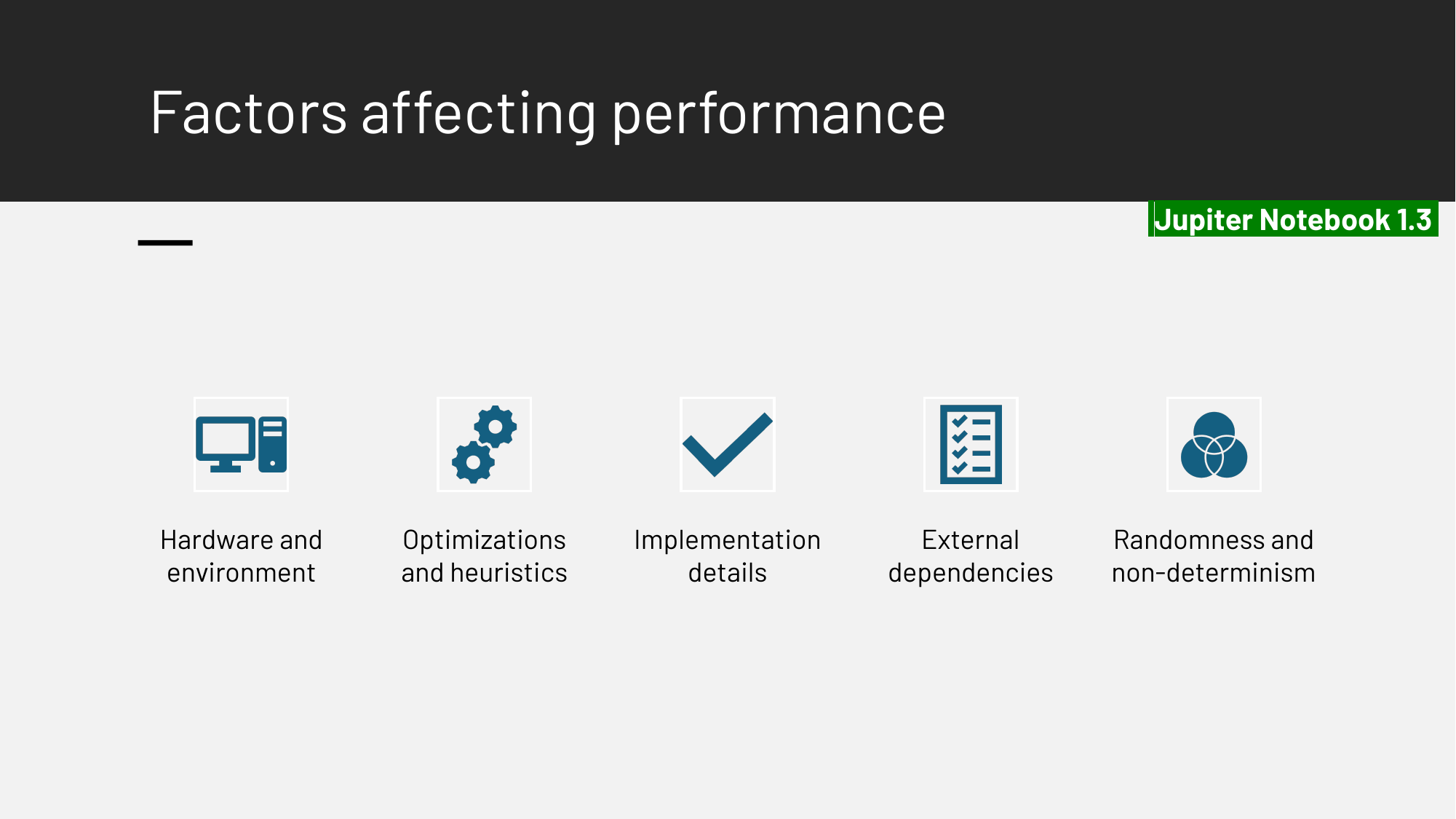

# Factors affecting performance
 Jupiter Notebook 1.3

Hardware and environment
Optimizations and heuristics
Implementation details
External dependencies
Randomness and non-determinism